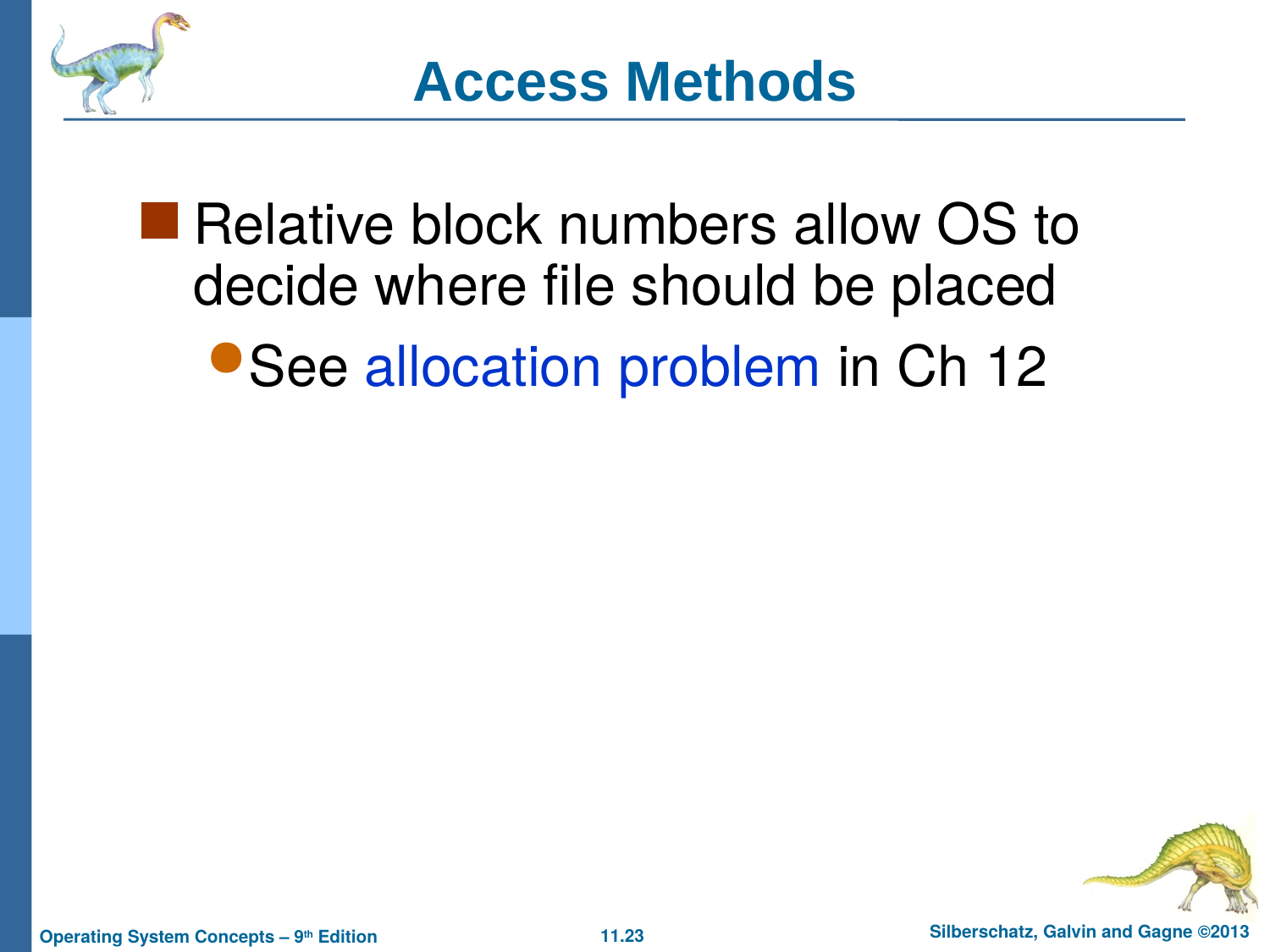

# Access Methods
Relative block numbers allow OS to decide where file should be placed
See allocation problem in Ch 12